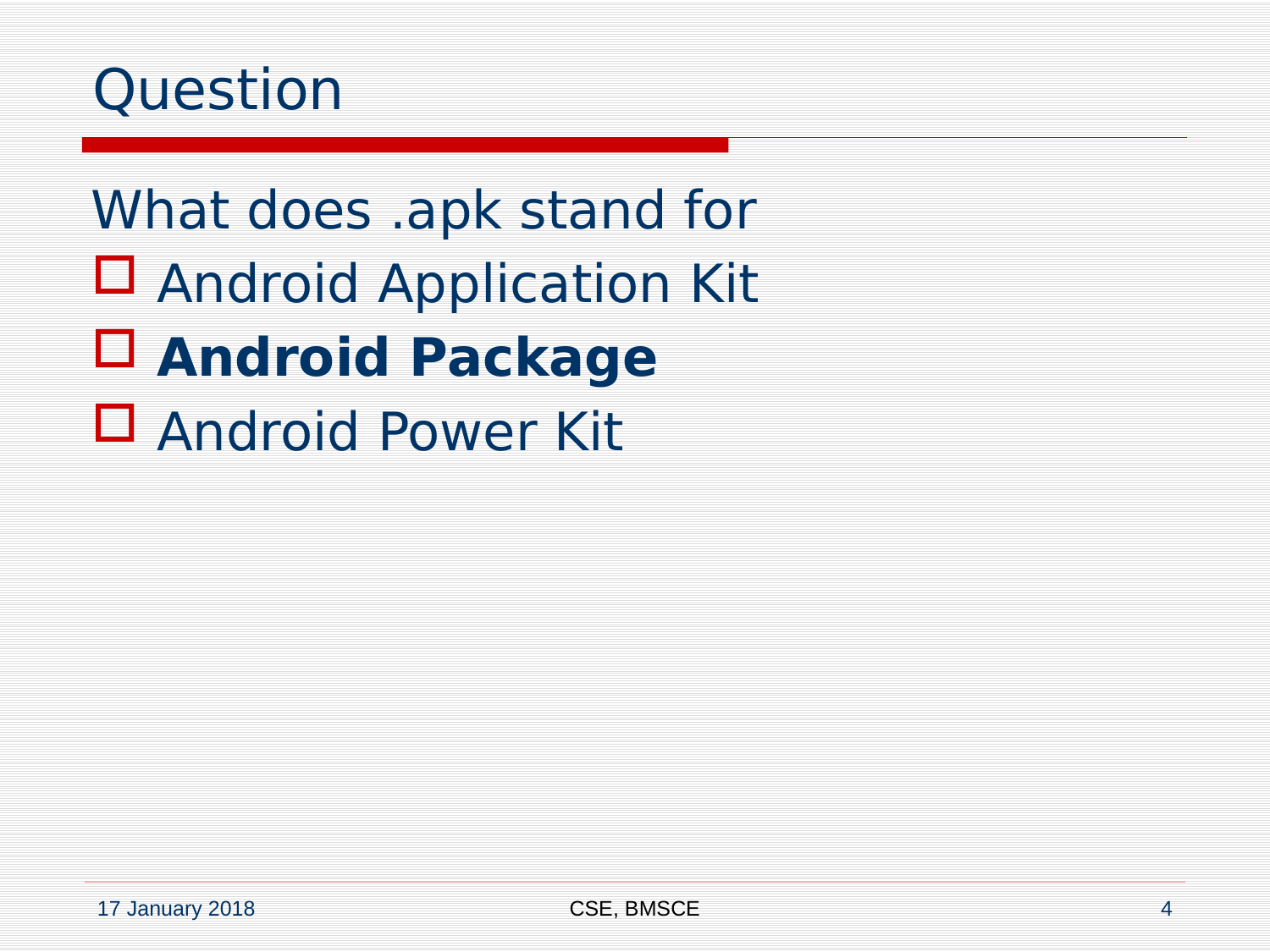

# Question
What does .apk stand for
Android Application Kit
Android Package
Android Power Kit
CSE, BMSCE
4
17 January 2018